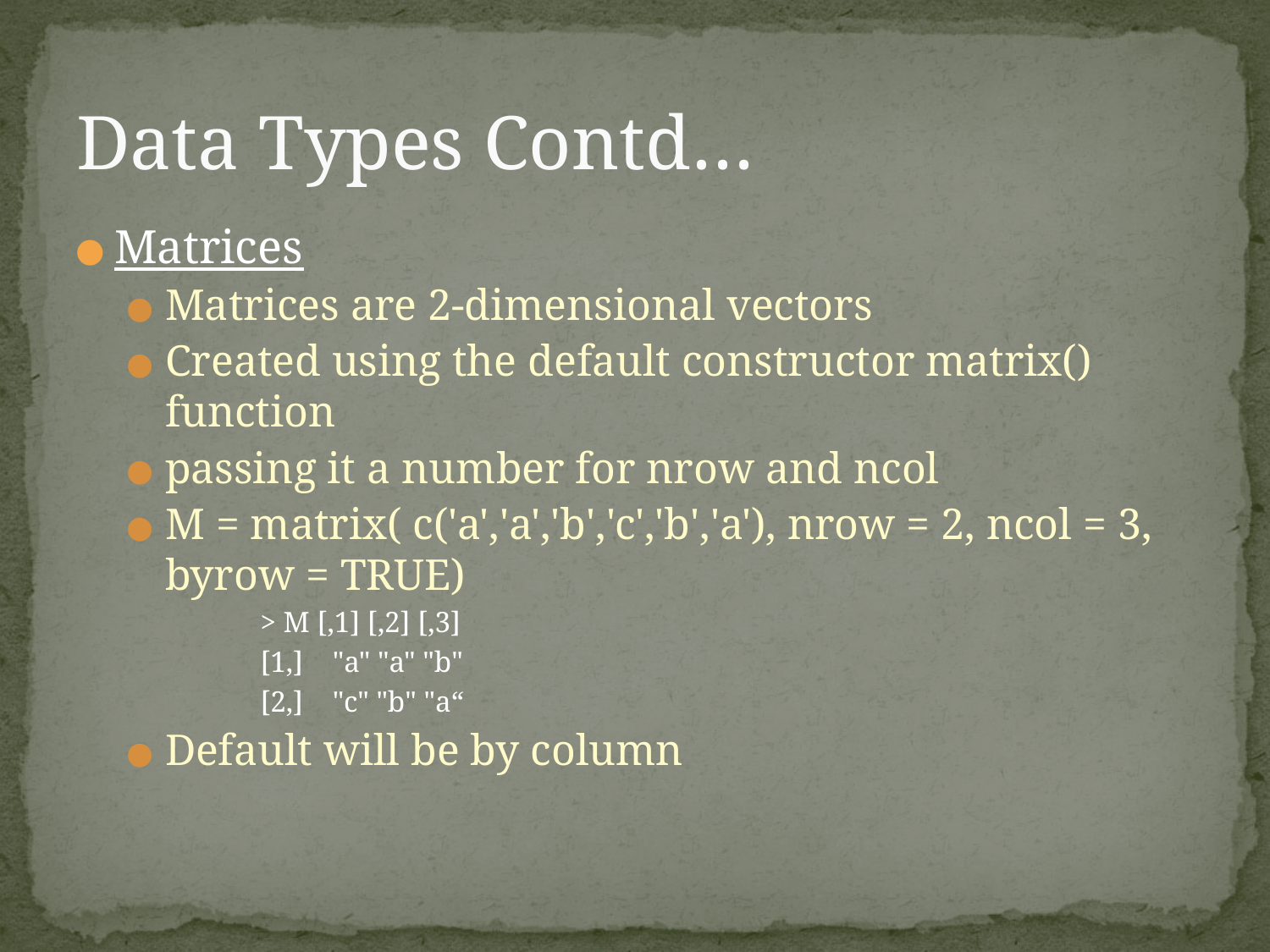

# Data Types Contd…
Matrices
Matrices are 2-dimensional vectors
Created using the default constructor matrix() function
passing it a number for nrow and ncol
M = matrix( c('a','a','b','c','b','a'), nrow = 2, ncol = 3, byrow = TRUE)
> M [,1] [,2] [,3]
[1,]    "a" "a" "b"
[2,]    "c" "b" "a“
Default will be by column